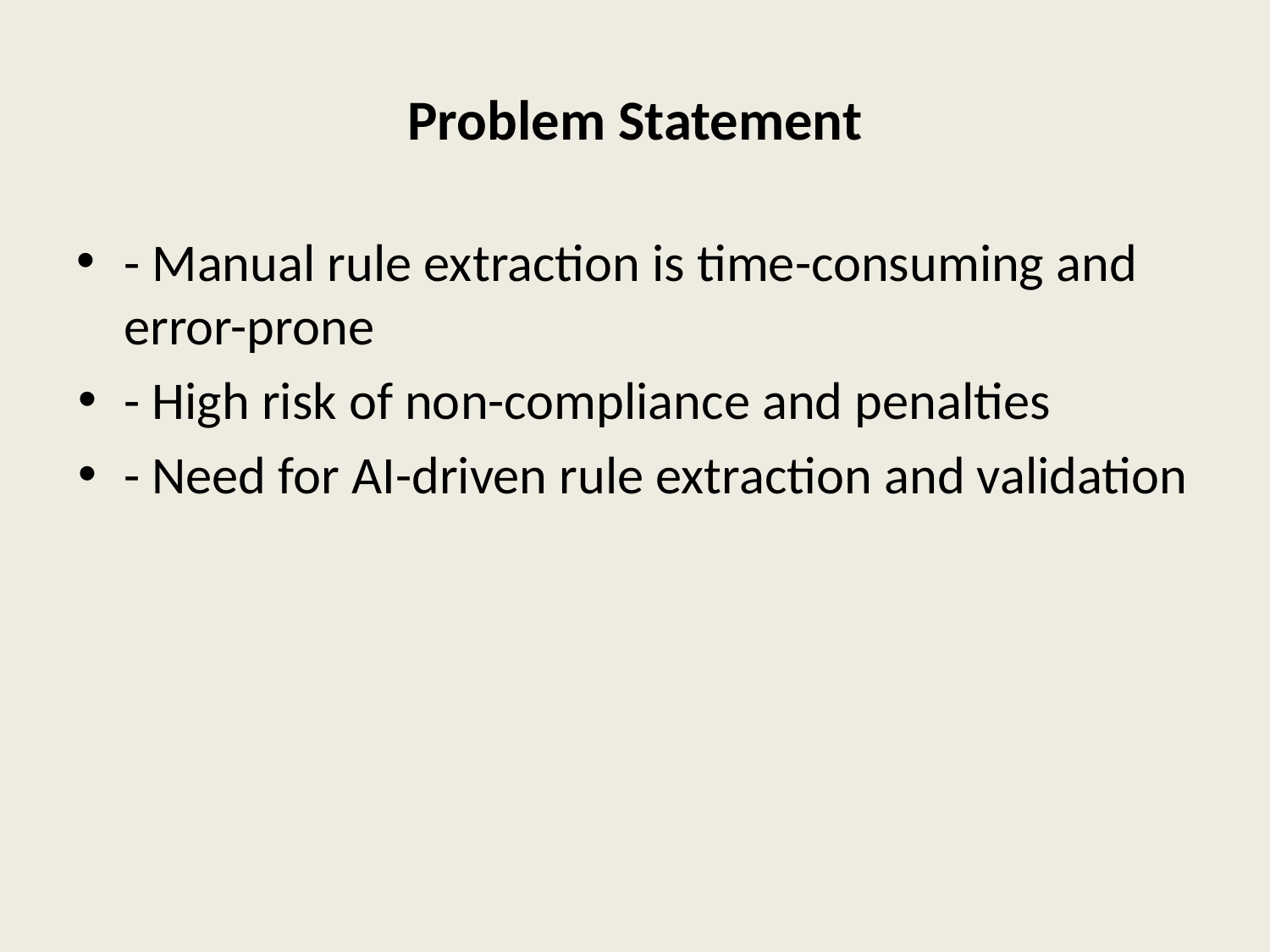

# Problem Statement
- Manual rule extraction is time-consuming and error-prone
- High risk of non-compliance and penalties
- Need for AI-driven rule extraction and validation